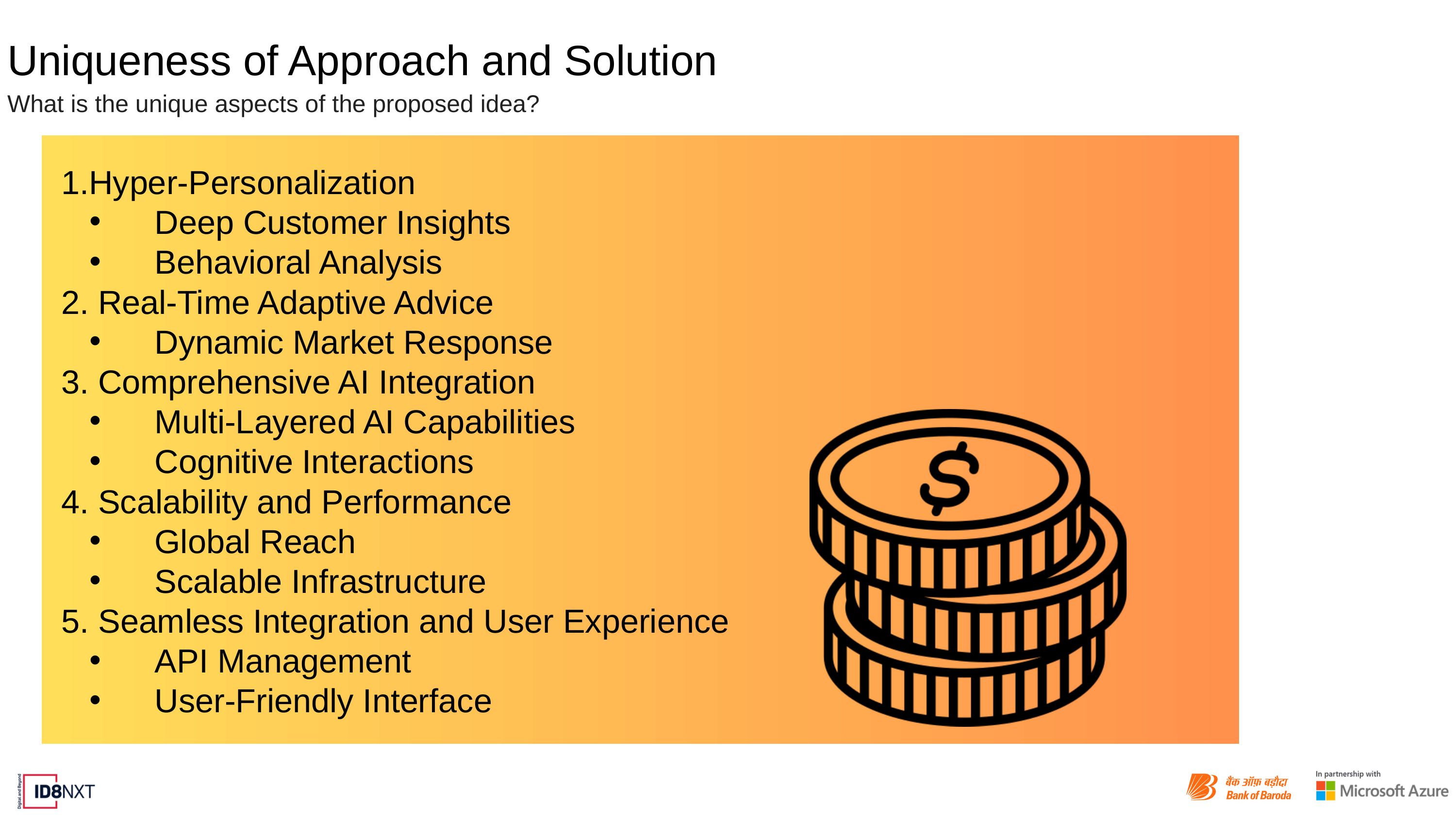

Uniqueness of Approach and Solution

What is the unique aspects of the proposed idea?

1.Hyper-Personalization
    Deep Customer Insights
    Behavioral Analysis
2. Real-Time Adaptive Advice
    Dynamic Market Response
3. Comprehensive AI Integration
    Multi-Layered AI Capabilities
    Cognitive Interactions
4. Scalability and Performance
    Global Reach
    Scalable Infrastructure
5. Seamless Integration and User Experience
    API Management
    User-Friendly Interface